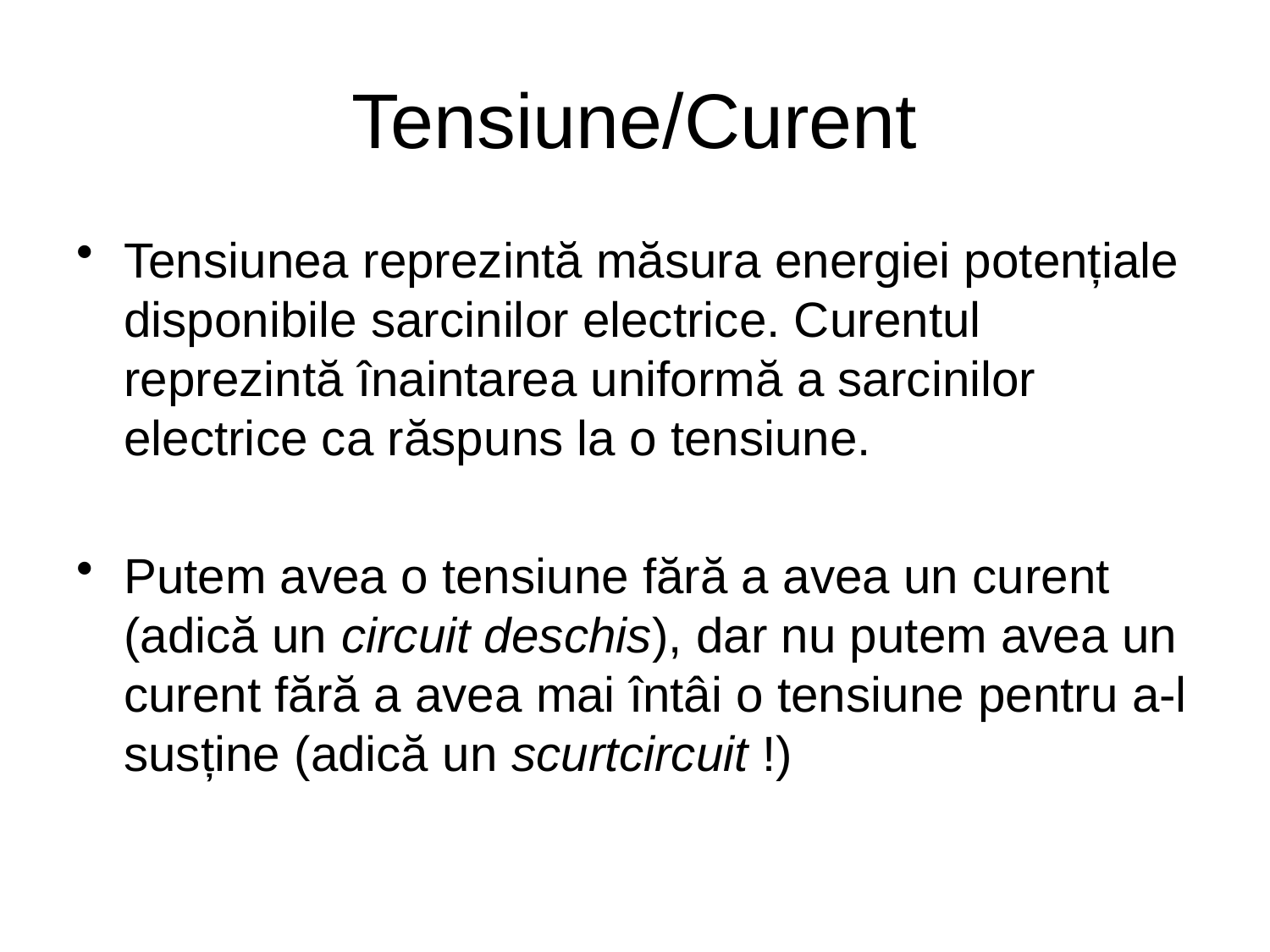

# Tensiune/Curent
Tensiunea reprezintă măsura energiei potențiale disponibile sarcinilor electrice. Curentul reprezintă înaintarea uniformă a sarcinilor electrice ca răspuns la o tensiune.

Putem avea o tensiune fără a avea un curent (adică un circuit deschis), dar nu putem avea un curent fără a avea mai întâi o tensiune pentru a-l susține (adică un scurtcircuit !)